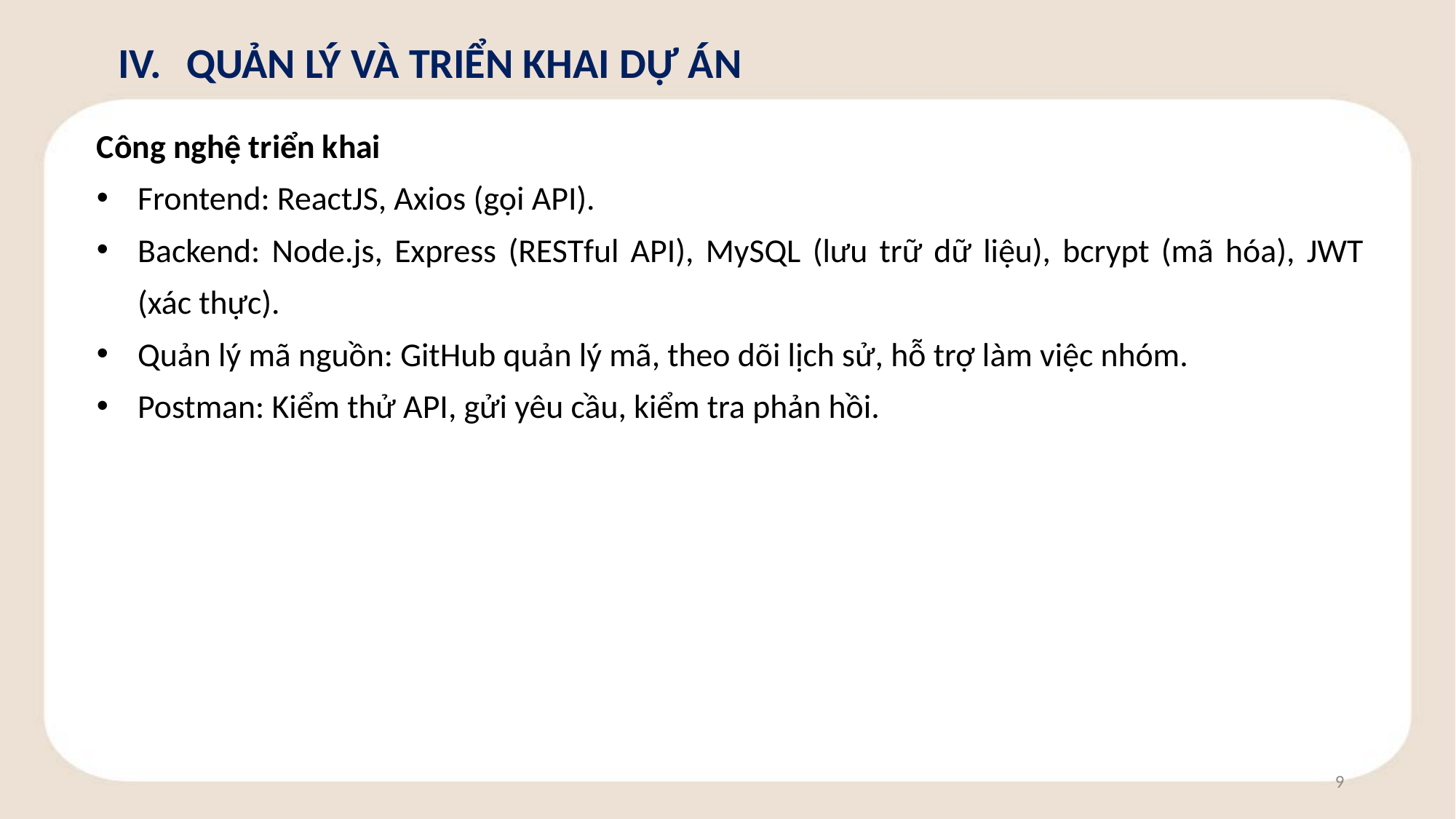

QUẢN LÝ VÀ TRIỂN KHAI DỰ ÁN
Công nghệ triển khai
Frontend: ReactJS, Axios (gọi API).
Backend: Node.js, Express (RESTful API), MySQL (lưu trữ dữ liệu), bcrypt (mã hóa), JWT (xác thực).
Quản lý mã nguồn: GitHub quản lý mã, theo dõi lịch sử, hỗ trợ làm việc nhóm.
Postman: Kiểm thử API, gửi yêu cầu, kiểm tra phản hồi.
9